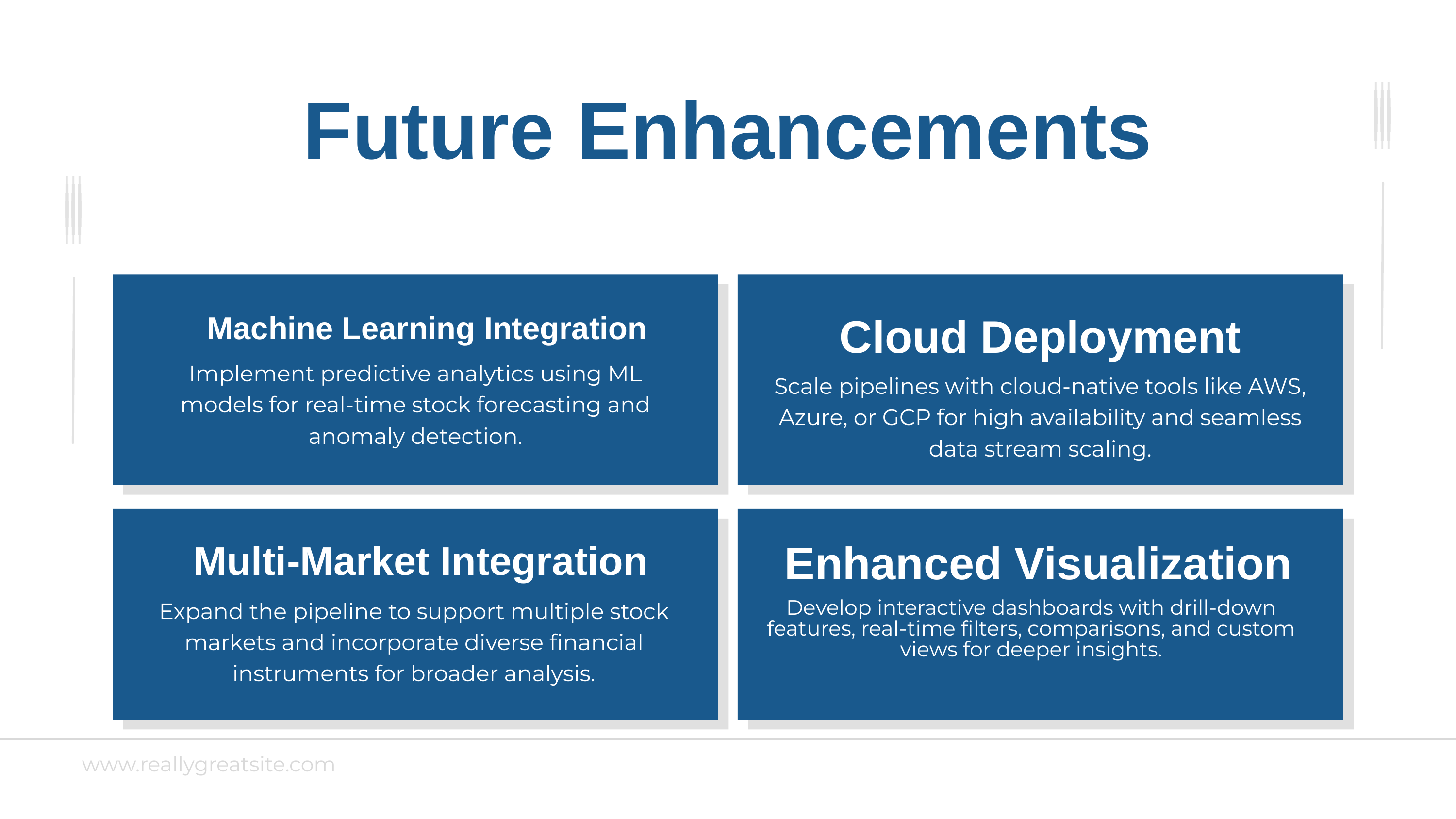

Future Enhancements

Cloud Deployment
Machine Learning Integration
Implement predictive analytics using ML models for real-time stock forecasting and anomaly detection.

Scale pipelines with cloud-native tools like AWS, Azure, or GCP for high availability and seamless data stream scaling.

Enhanced Visualization
Multi-Market Integration
Expand the pipeline to support multiple stock markets and incorporate diverse financial instruments for broader analysis.
Develop interactive dashboards with drill-down features, real-time filters, comparisons, and custom views for deeper insights.

www.reallygreatsite.com